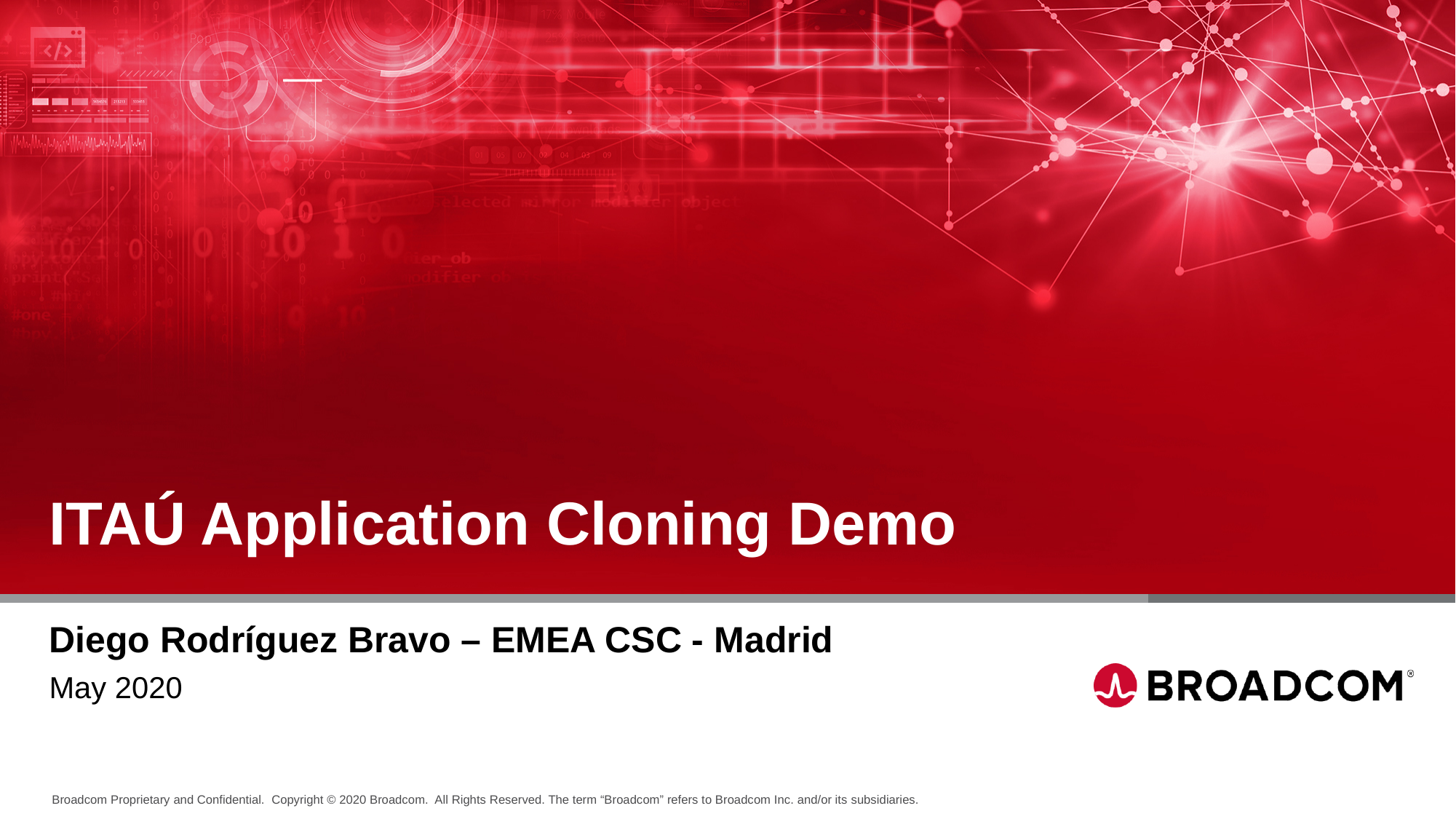

ITAÚ Application Cloning Demo
Diego Rodríguez Bravo – EMEA CSC - Madrid
May 2020